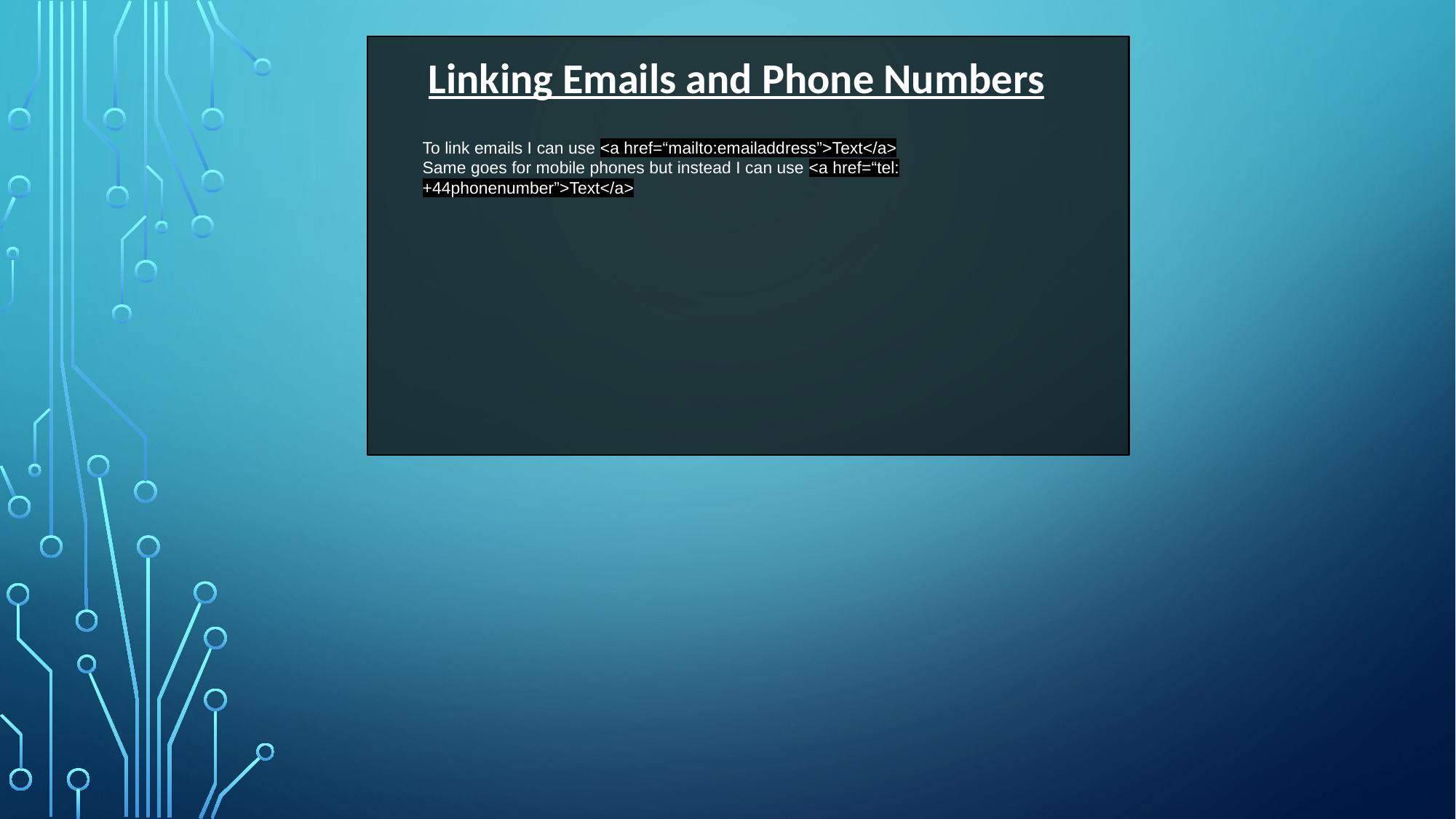

Linking Emails and Phone Numbers
To link emails I can use <a href=“mailto:emailaddress”>Text</a>
Same goes for mobile phones but instead I can use <a href=“tel:+44phonenumber”>Text</a>